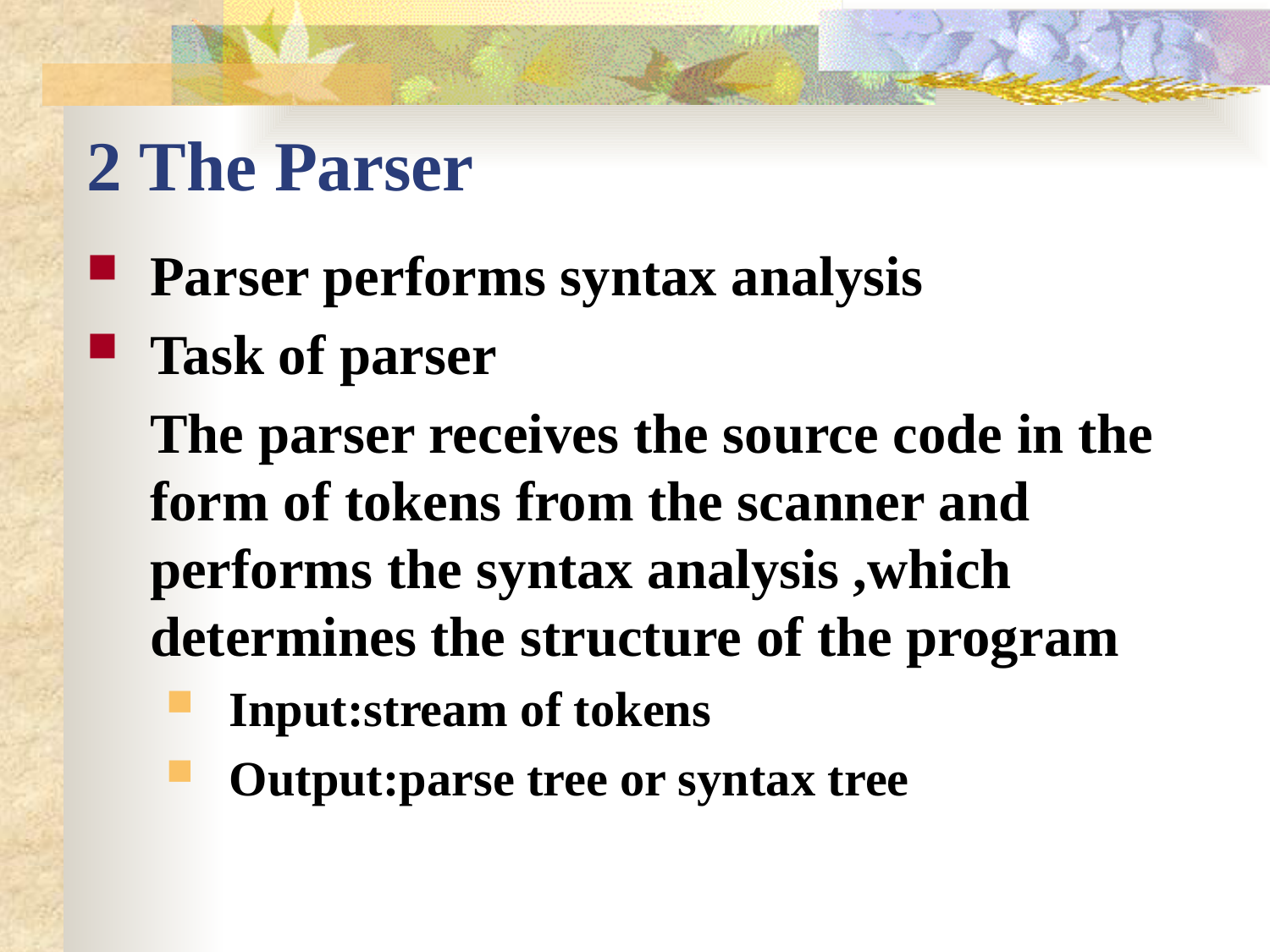

# 2 The Parser
Parser performs syntax analysis
Task of parser
	The parser receives the source code in the form of tokens from the scanner and performs the syntax analysis ,which determines the structure of the program
Input:stream of tokens
Output:parse tree or syntax tree